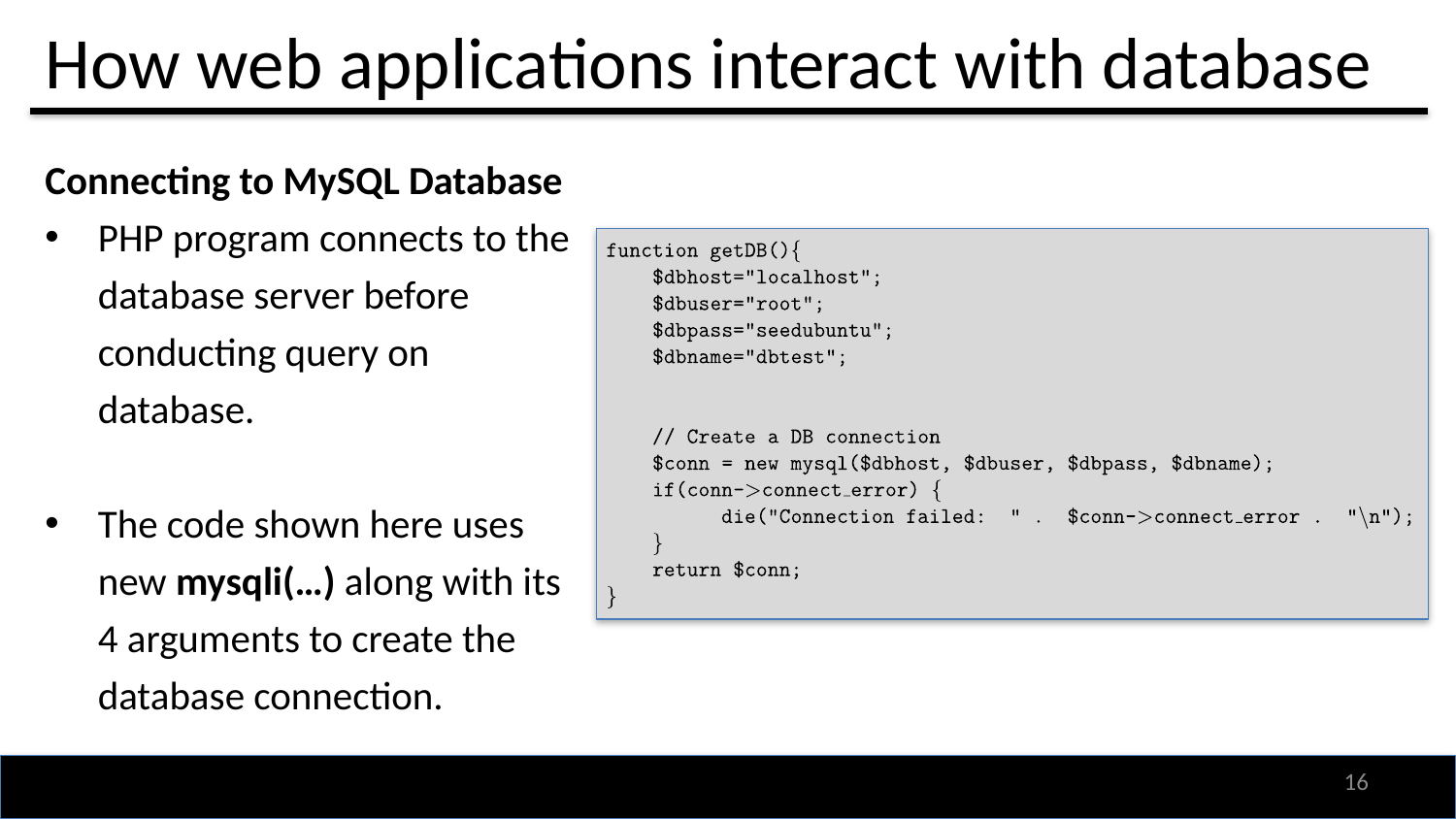

# How web applications interact with database
Connecting to MySQL Database
PHP program connects to the database server before conducting query on database.

The code shown here uses new mysqli(…) along with its 4 arguments to create the database connection.

16